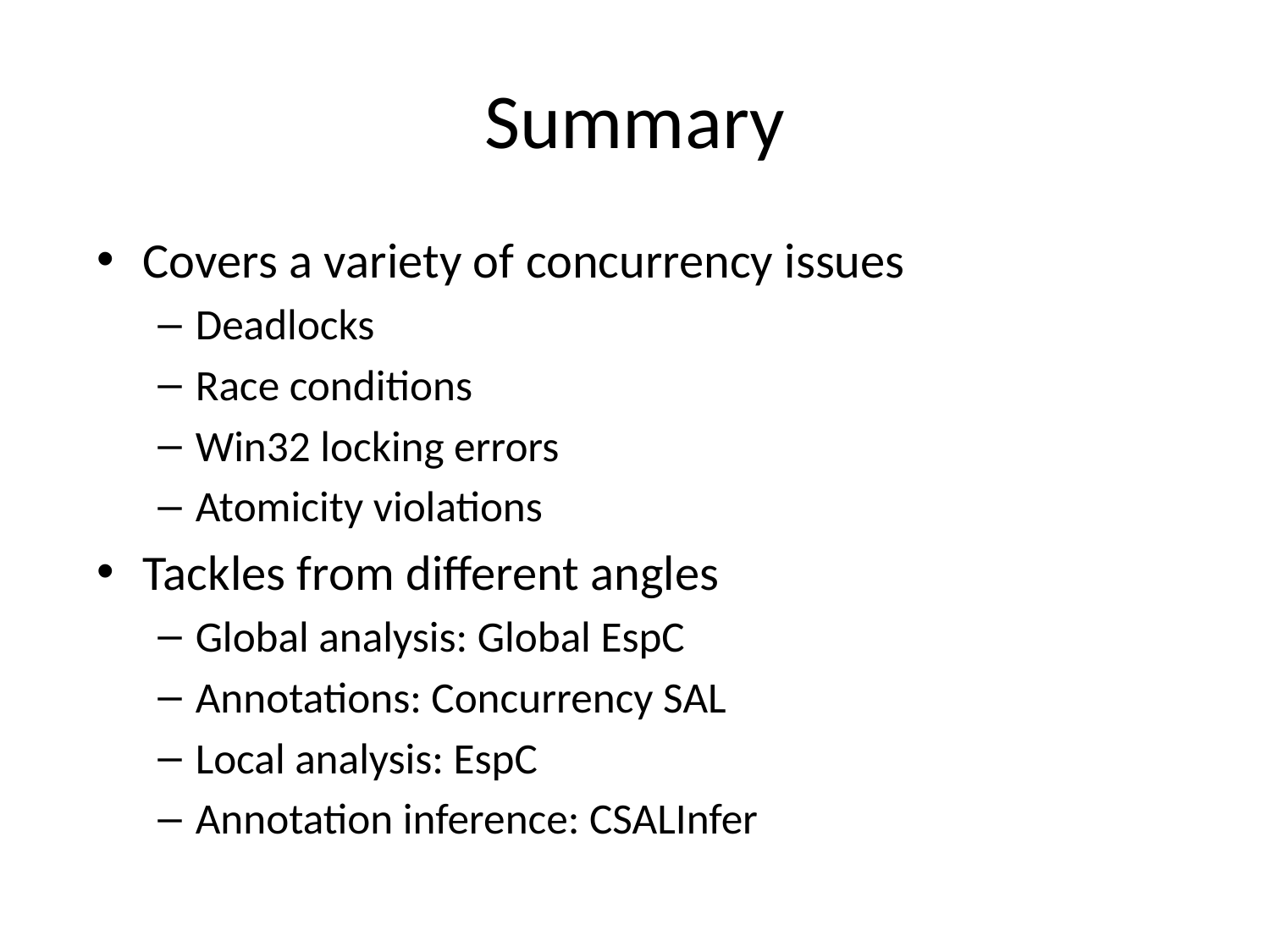

# Summary
Covers a variety of concurrency issues
Deadlocks
Race conditions
Win32 locking errors
Atomicity violations
Tackles from different angles
Global analysis: Global EspC
Annotations: Concurrency SAL
Local analysis: EspC
Annotation inference: CSALInfer